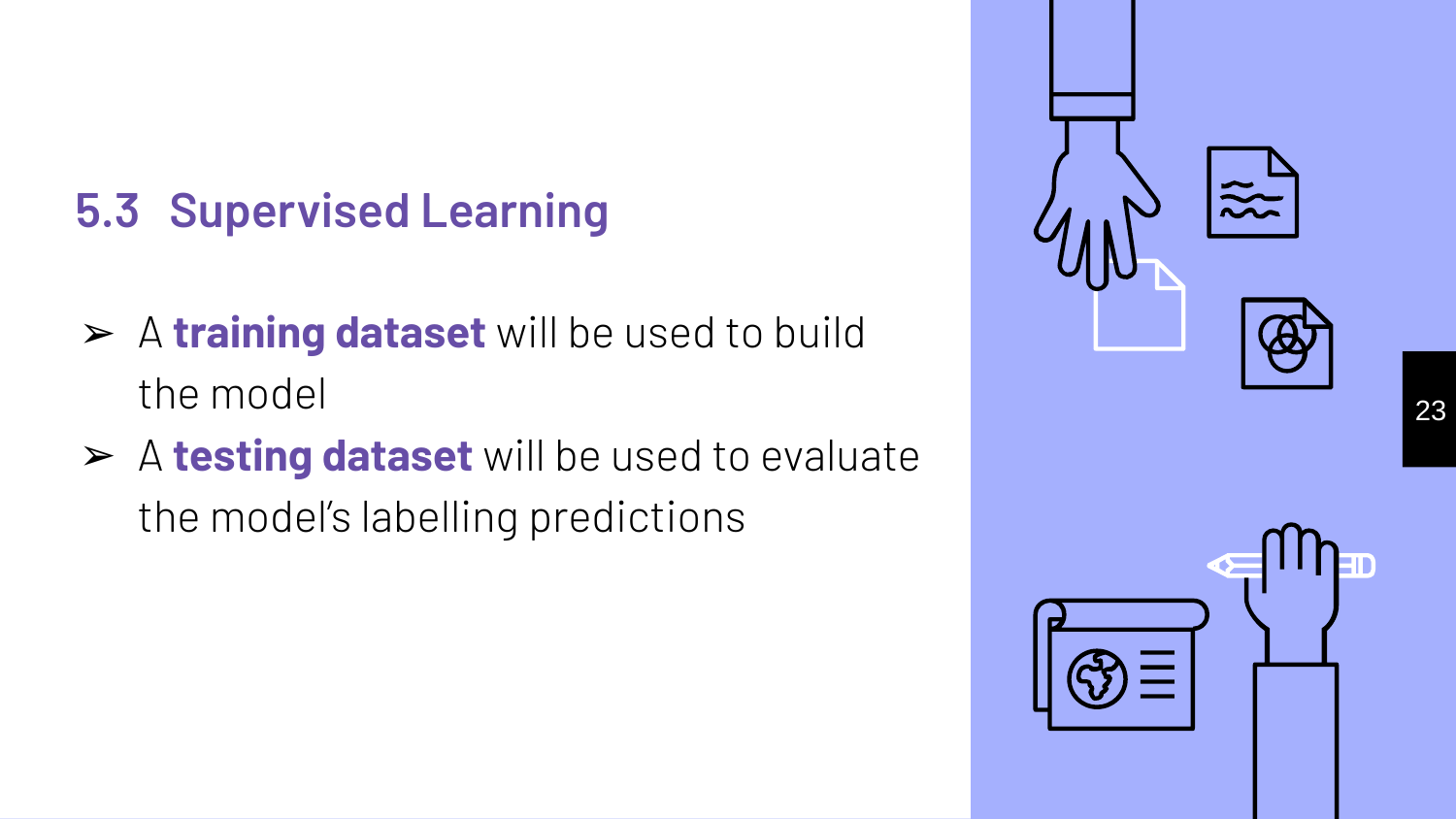

5.3   Supervised Learning
A training dataset will be used to build the model
A testing dataset will be used to evaluate the model’s labelling predictions
23